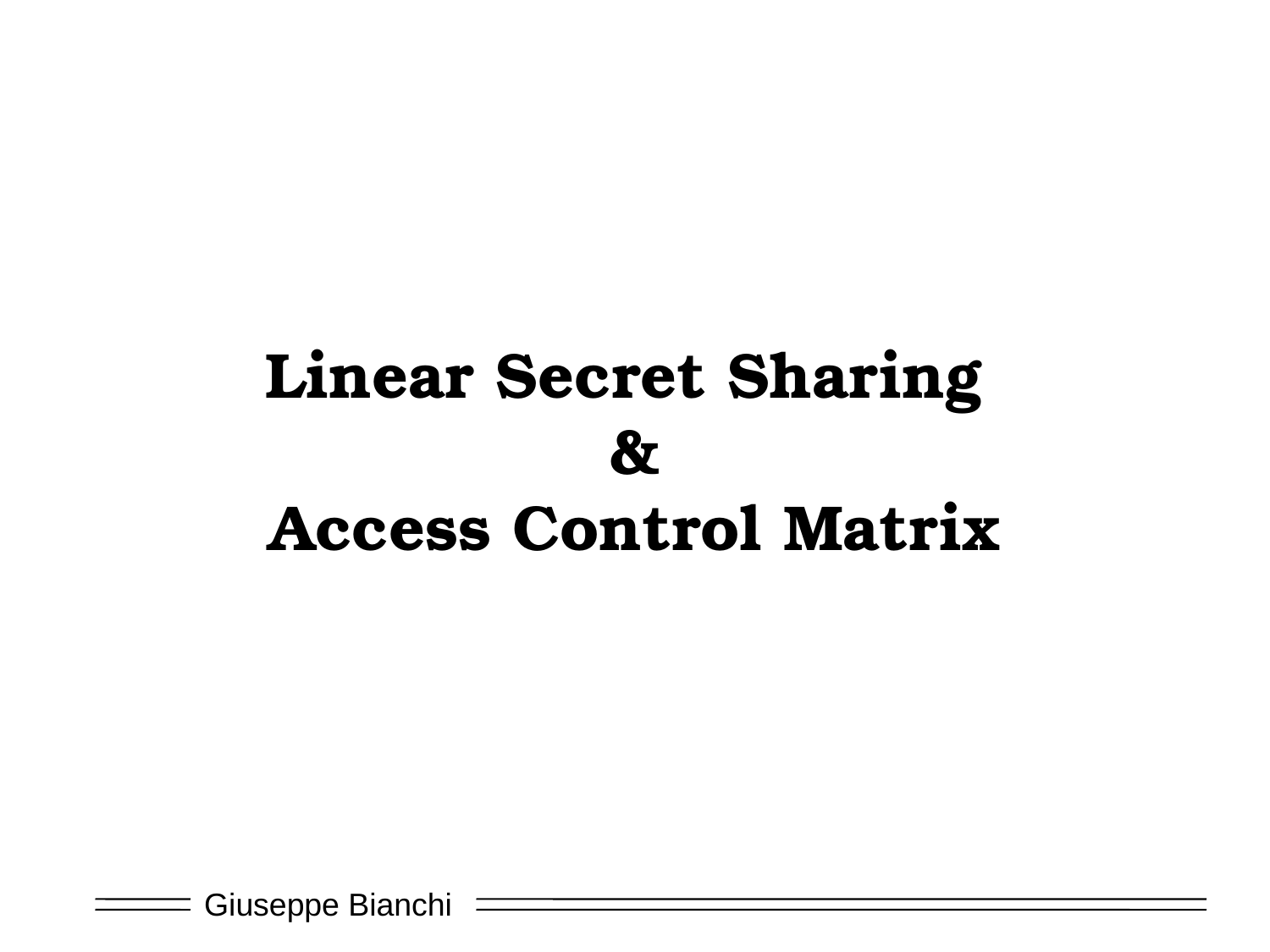

# Linear Secret Sharing & Access Control Matrix